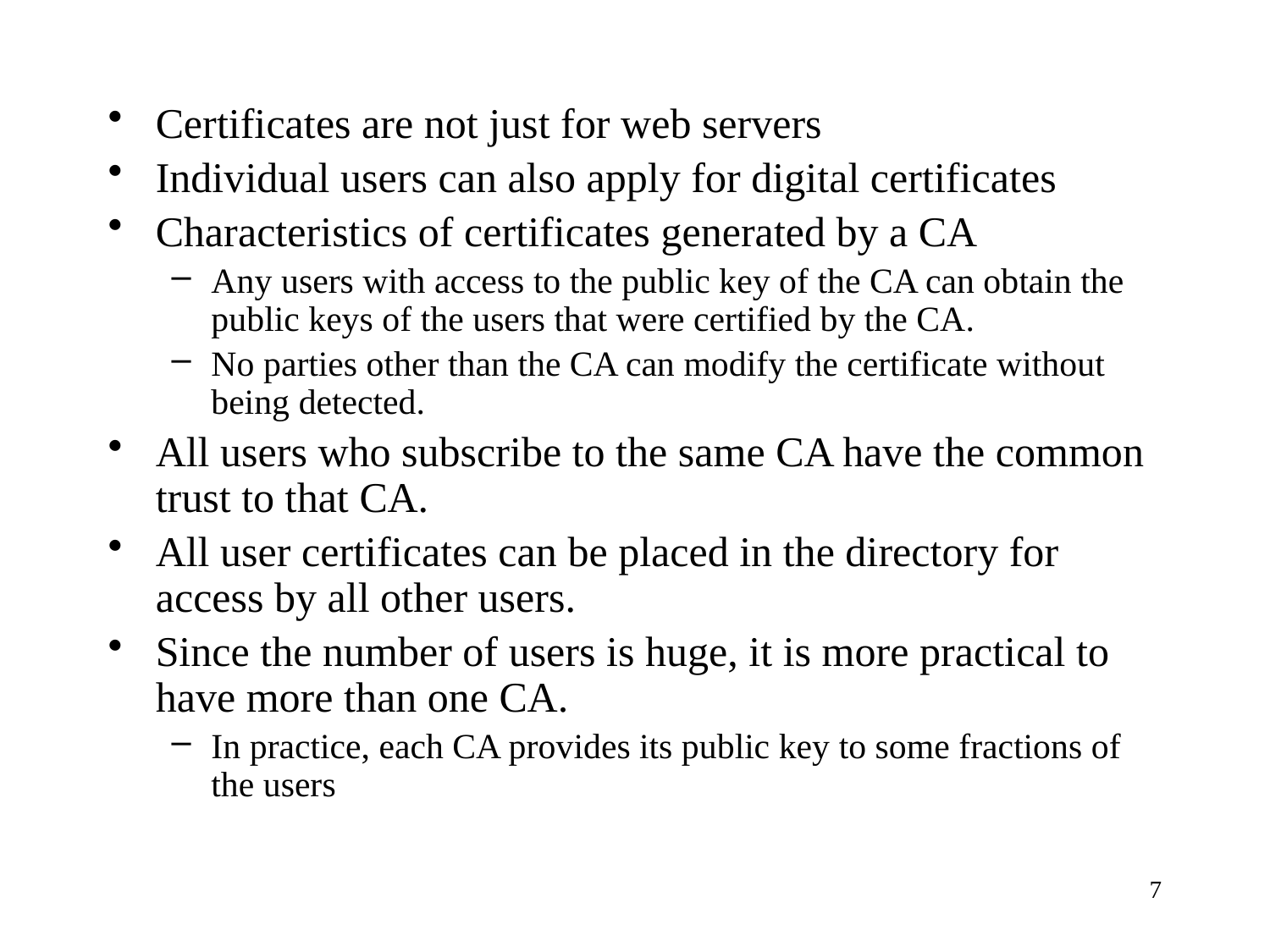

Certificates are not just for web servers
Individual users can also apply for digital certificates
Characteristics of certificates generated by a CA
Any users with access to the public key of the CA can obtain the public keys of the users that were certified by the CA.
No parties other than the CA can modify the certificate without being detected.
All users who subscribe to the same CA have the common trust to that CA.
All user certificates can be placed in the directory for access by all other users.
Since the number of users is huge, it is more practical to have more than one CA.
In practice, each CA provides its public key to some fractions of the users

7